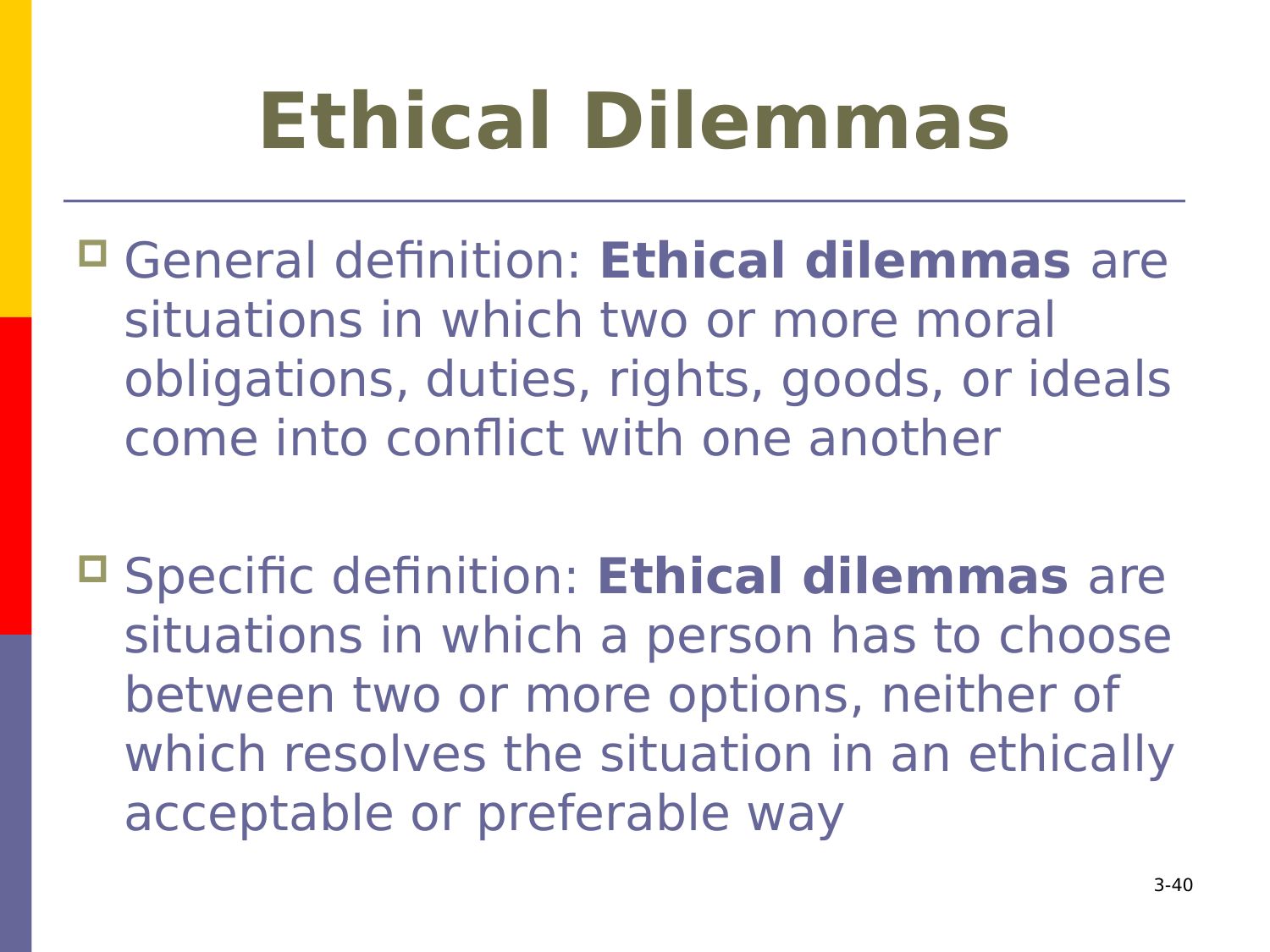

# Ethical Dilemmas
General definition: Ethical dilemmas are situations in which two or more moral obligations, duties, rights, goods, or ideals come into conflict with one another

Specific definition: Ethical dilemmas are situations in which a person has to choose between two or more options, neither of which resolves the situation in an ethically acceptable or preferable way
3-40